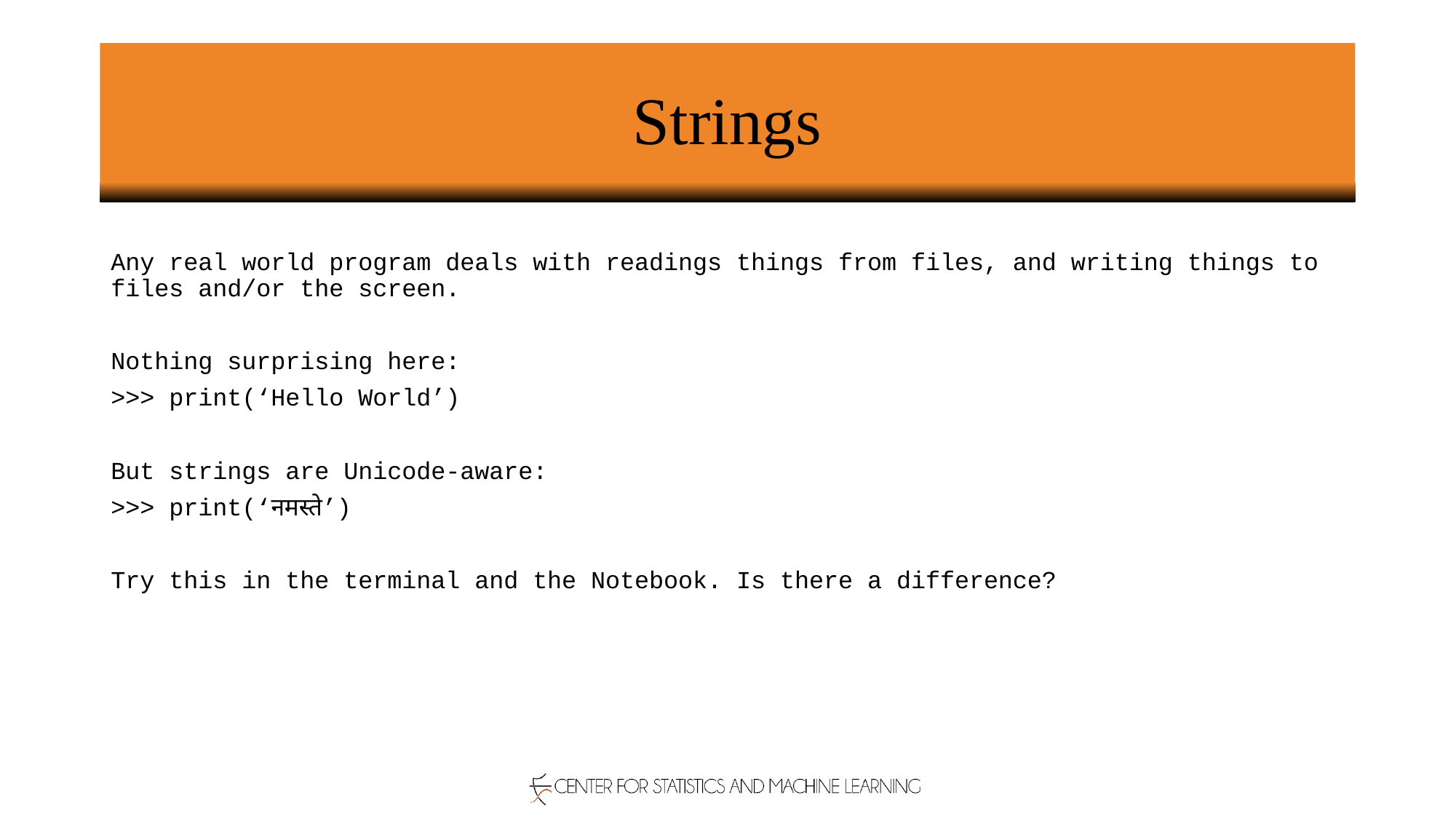

# Strings
Any real world program deals with readings things from files, and writing things to files and/or the screen.

Nothing surprising here:
>>> print(‘Hello World’)

But strings are Unicode-aware:
>>> print(‘नमस्ते’)

Try this in the terminal and the Notebook. Is there a difference?